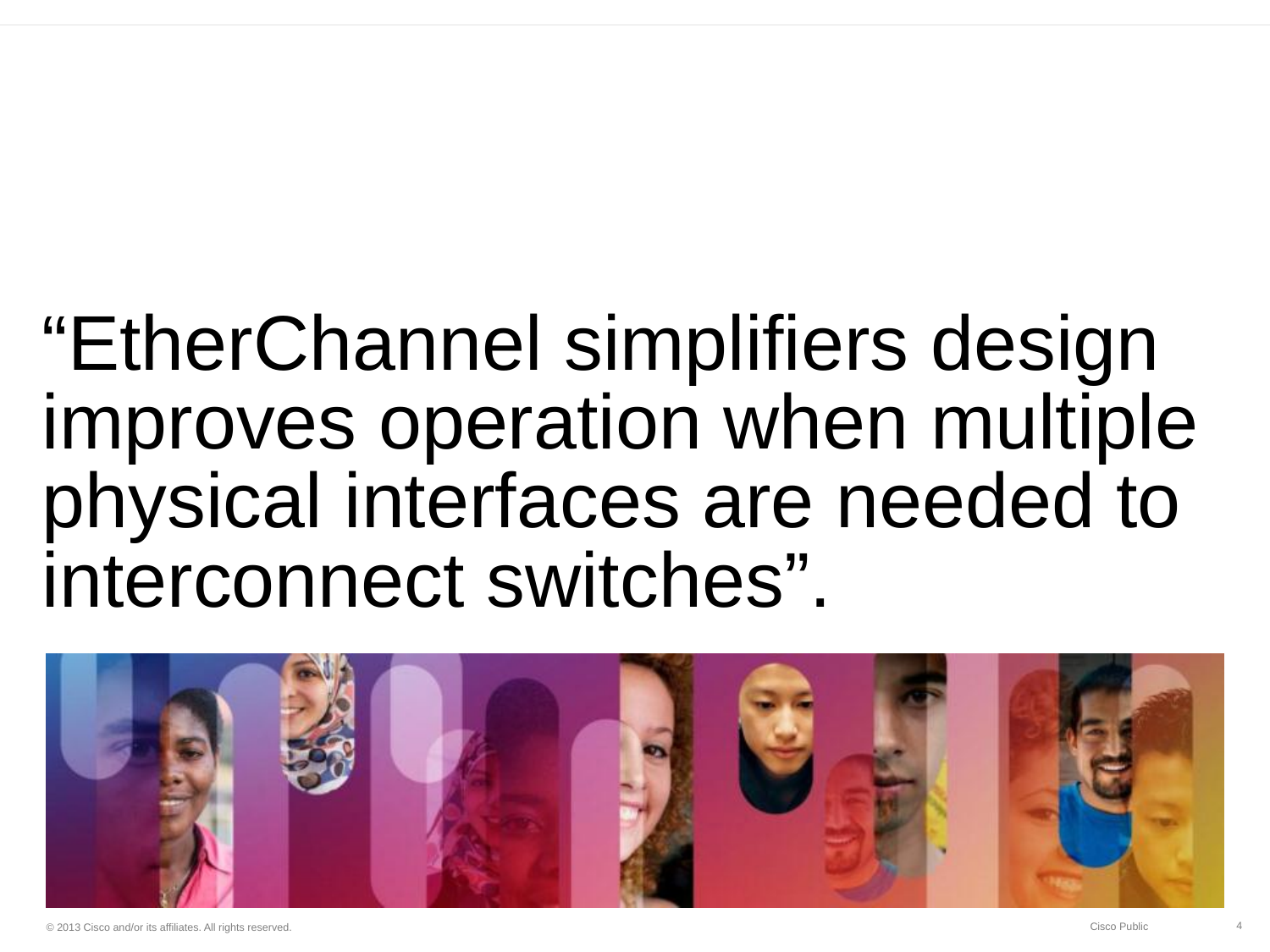

# “EtherChannel simplifiers design improves operation when multiple physical interfaces are needed to interconnect switches”.